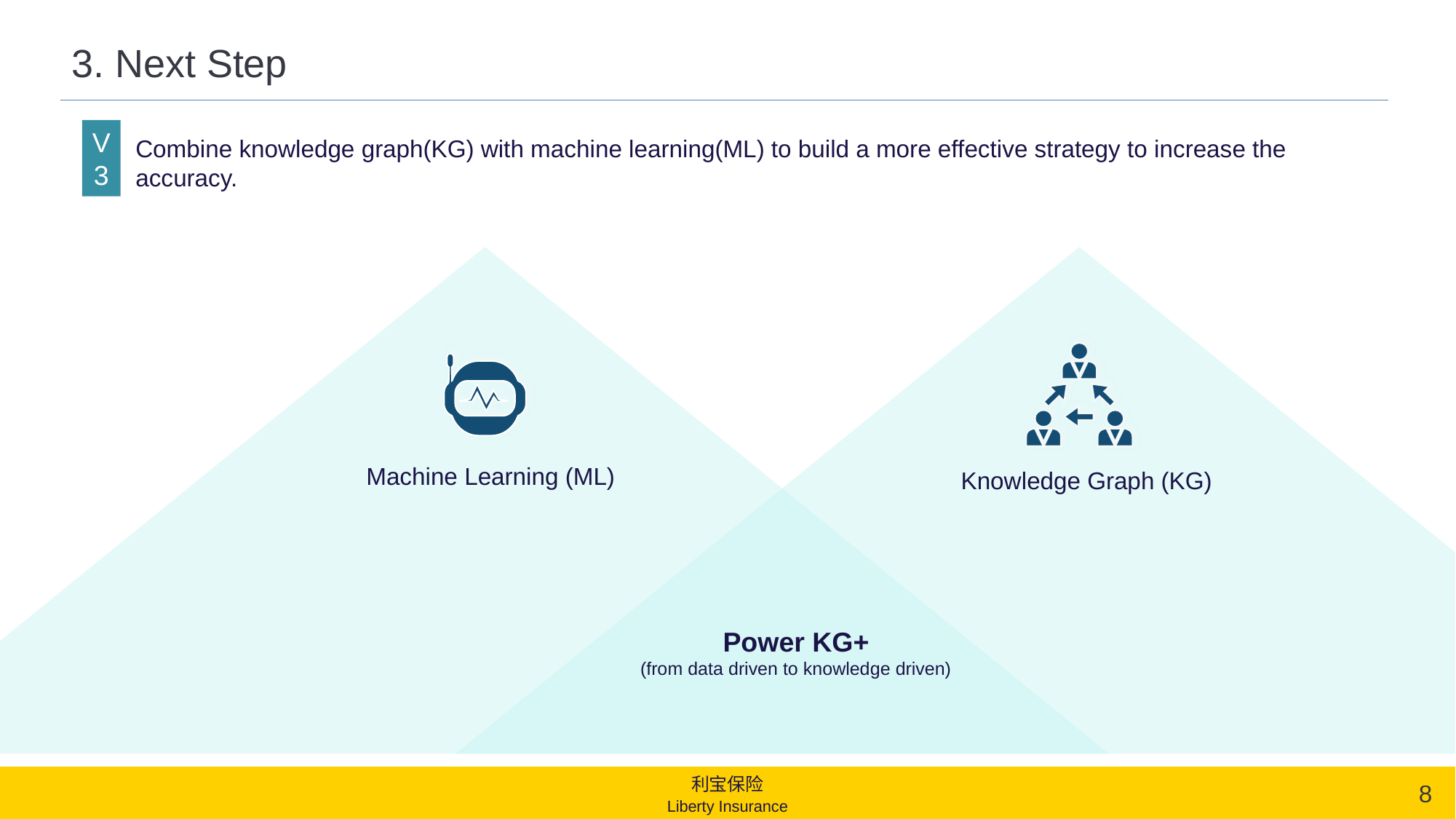

# 3. Next Step
V3
Combine knowledge graph(KG) with machine learning(ML) to build a more effective strategy to increase the accuracy.

Machine Learning (ML)
Knowledge Graph (KG)
Power KG+
(from data driven to knowledge driven)
8